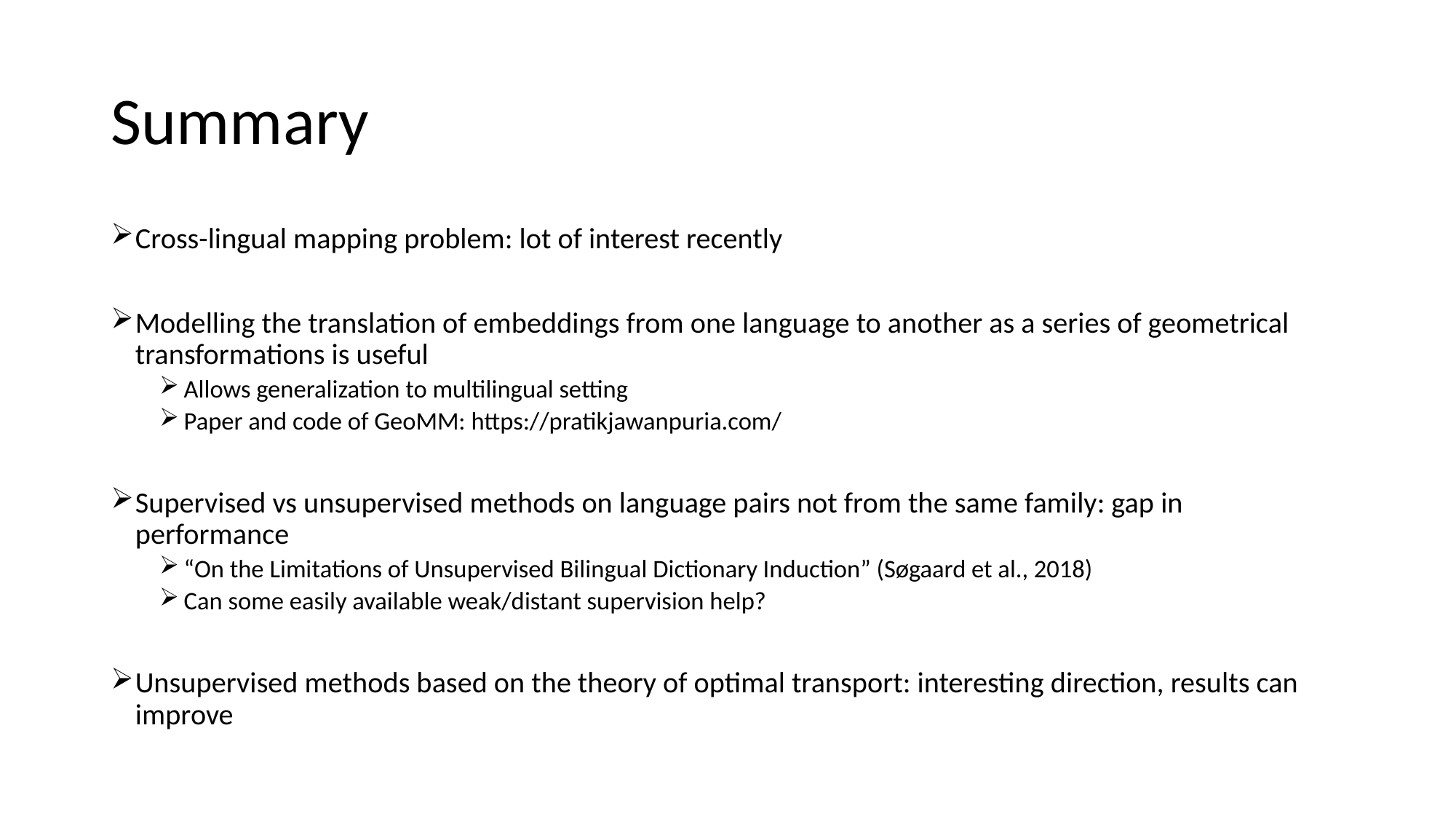

# Summary
Cross-lingual mapping problem: lot of interest recently

Modelling the translation of embeddings from one language to another as a series of geometrical transformations is useful
Allows generalization to multilingual setting
Paper and code of GeoMM: https://pratikjawanpuria.com/

Supervised vs unsupervised methods on language pairs not from the same family: gap in performance
“On the Limitations of Unsupervised Bilingual Dictionary Induction” (Søgaard et al., 2018)
Can some easily available weak/distant supervision help?

Unsupervised methods based on the theory of optimal transport: interesting direction, results can improve